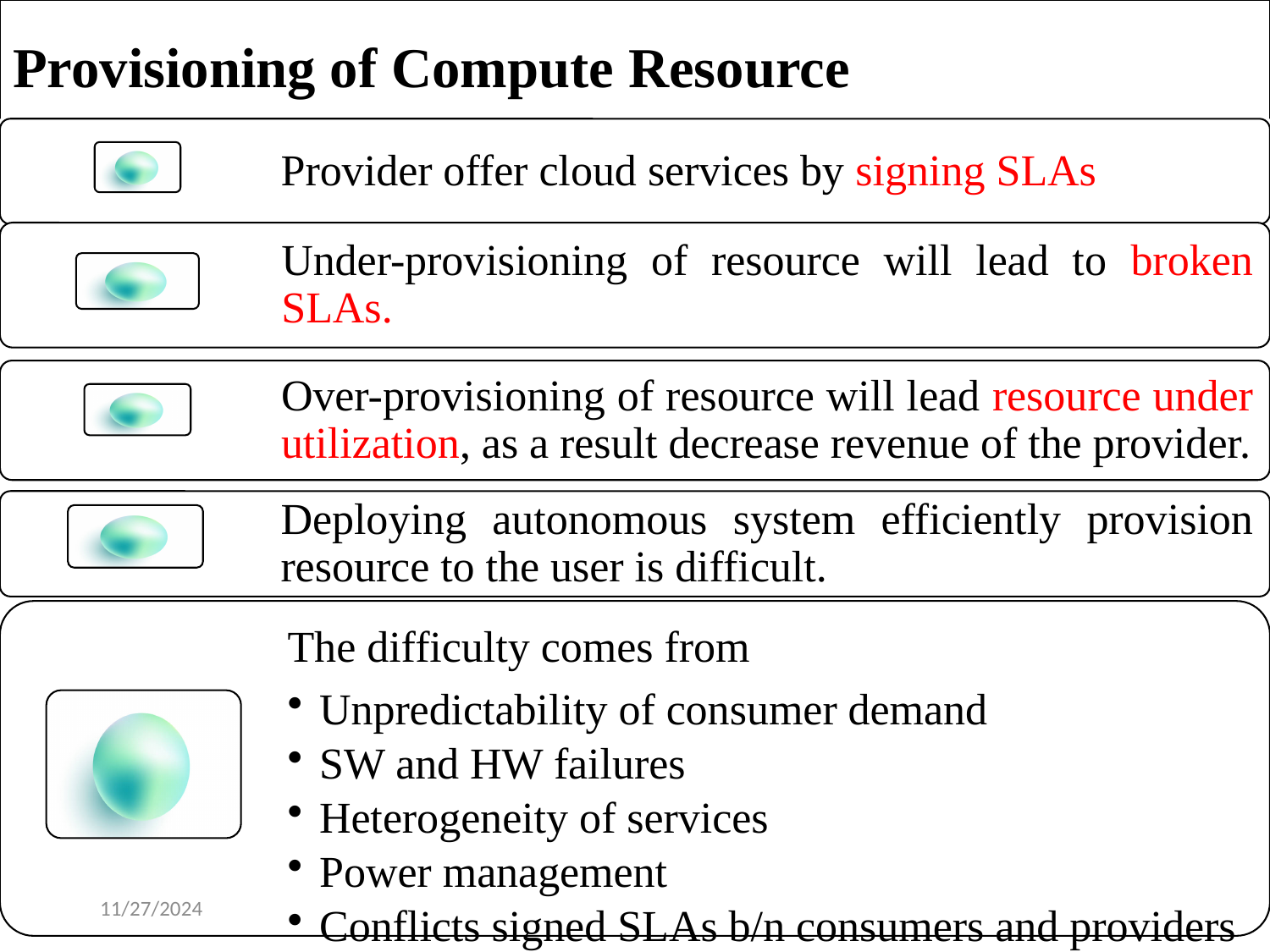

# Provisioning of Compute Resource
Provider offer cloud services by signing SLAs
Under-provisioning of resource will lead to broken SLAs.
Over-provisioning of resource will lead resource under utilization, as a result decrease revenue of the provider.
Deploying autonomous system efficiently provision resource to the user is difficult.
The difficulty comes from
Unpredictability of consumer demand
SW and HW failures
Heterogeneity of services
Power management
Conflicts signed SLAs b/n consumers and providers
11/27/2024
44